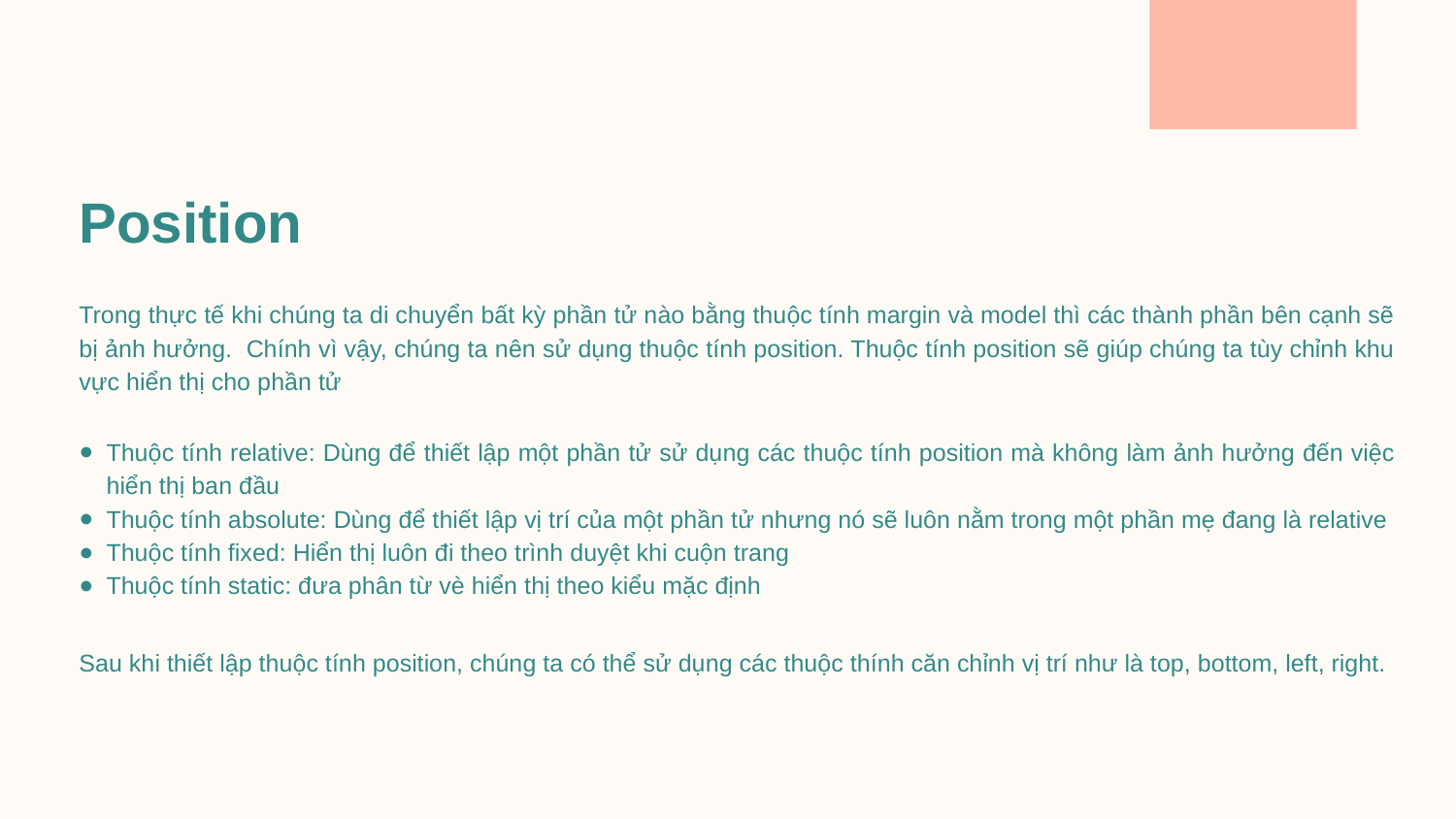

# Position
Trong thực tế khi chúng ta di chuyển bất kỳ phần tử nào bằng thuộc tính margin và model thì các thành phần bên cạnh sẽ bị ảnh hưởng.  Chính vì vậy, chúng ta nên sử dụng thuộc tính position. Thuộc tính position sẽ giúp chúng ta tùy chỉnh khu vực hiển thị cho phần tử

Thuộc tính relative: Dùng để thiết lập một phần tử sử dụng các thuộc tính position mà không làm ảnh hưởng đến việc hiển thị ban đầu
Thuộc tính absolute: Dùng để thiết lập vị trí của một phần tử nhưng nó sẽ luôn nằm trong một phần mẹ đang là relative
Thuộc tính fixed: Hiển thị luôn đi theo trình duyệt khi cuộn trang
Thuộc tính static: đưa phân từ vè hiển thị theo kiểu mặc định
Sau khi thiết lập thuộc tính position, chúng ta có thể sử dụng các thuộc thính căn chỉnh vị trí như là top, bottom, left, right.